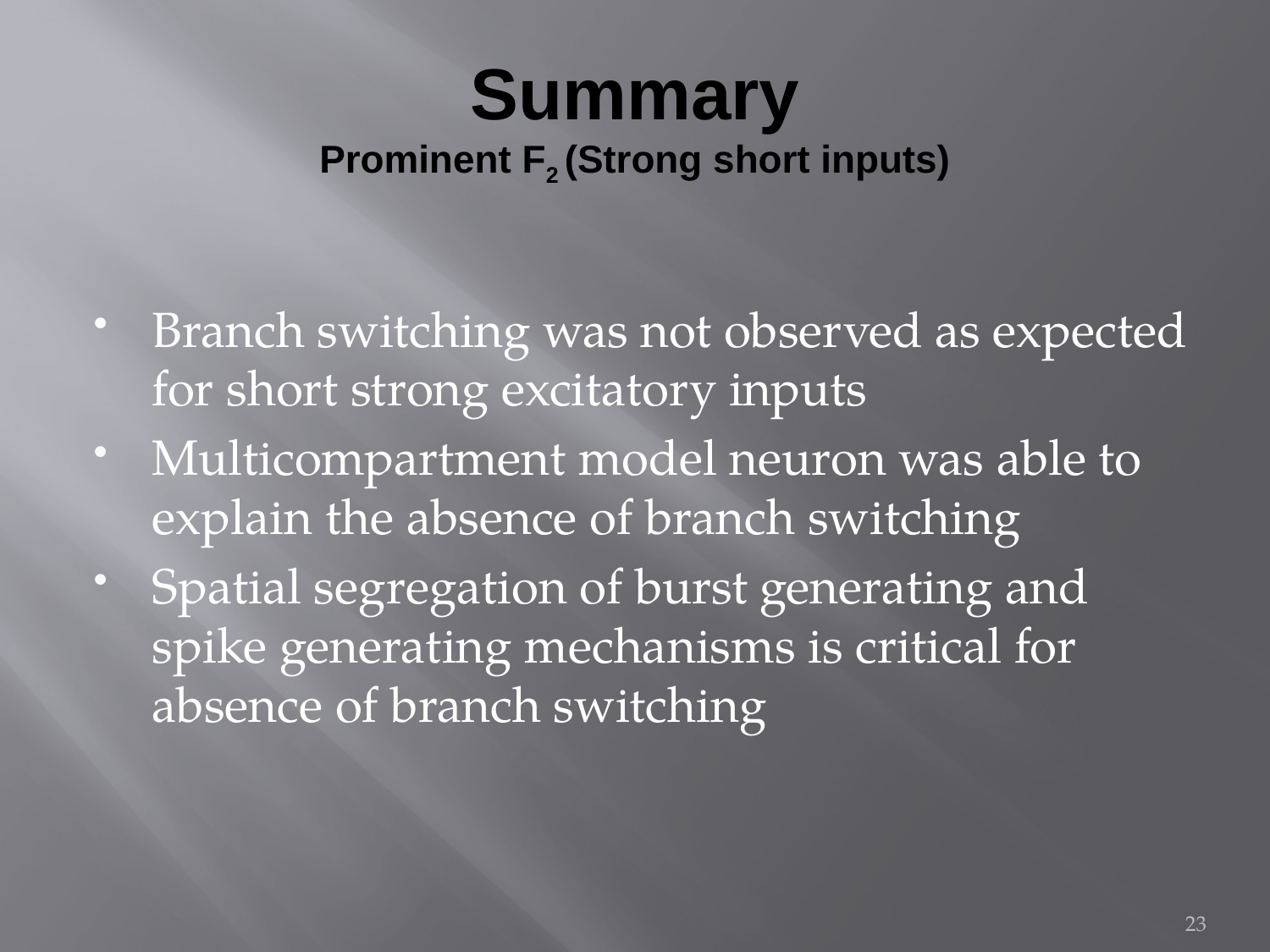

# Summary Prominent F2 (Strong short inputs)

Branch switching was not observed as expected for short strong excitatory inputs
Multicompartment model neuron was able to explain the absence of branch switching
Spatial segregation of burst generating and spike generating mechanisms is critical for absence of branch switching
23